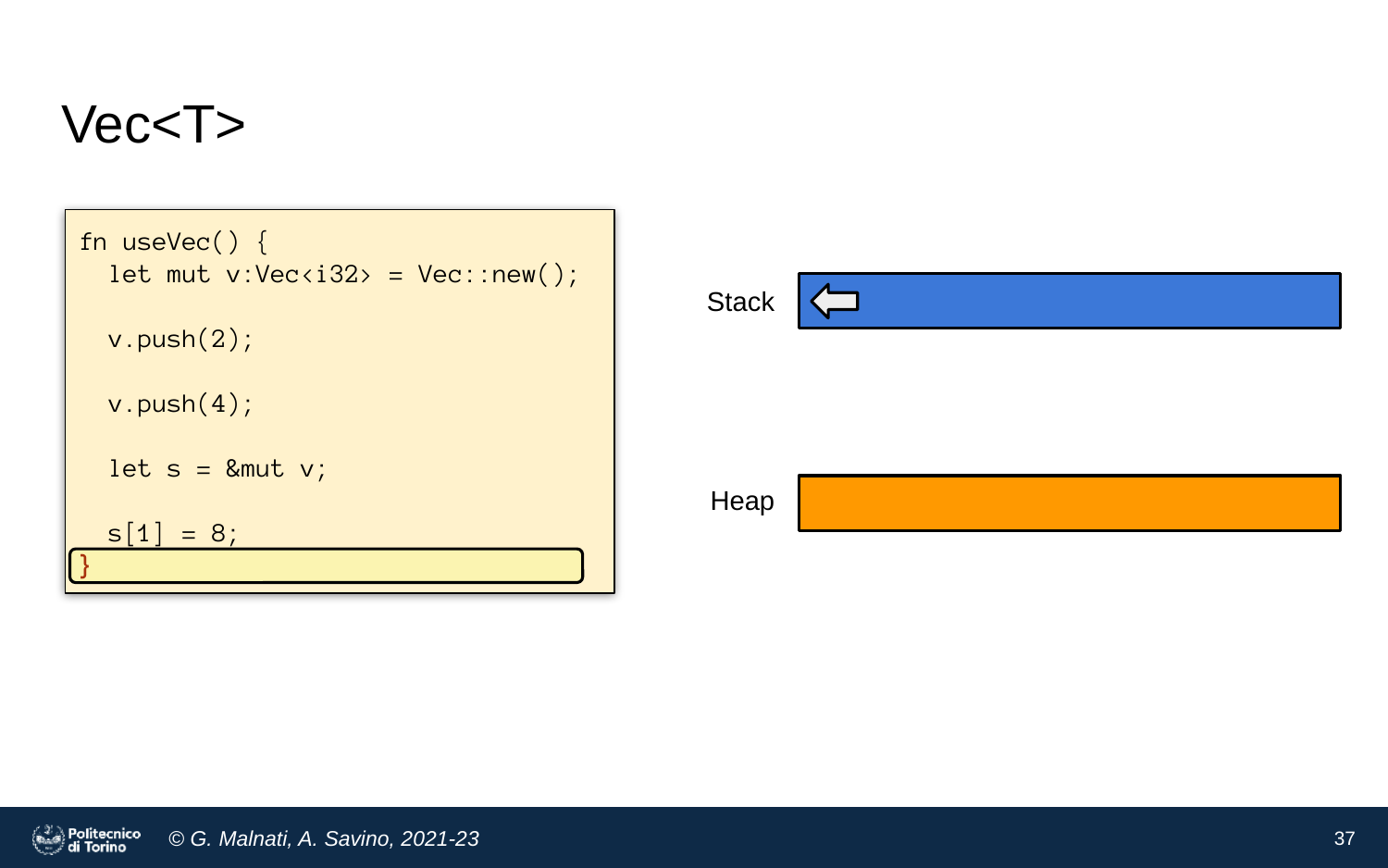

# Vec<T>
fn useVec() {
  let mut v:Vec<i32> = Vec::new();

  v.push(2);

  v.push(4);

  let s = &mut v;

  s[1] = 8;
}
Stack

Heap

37